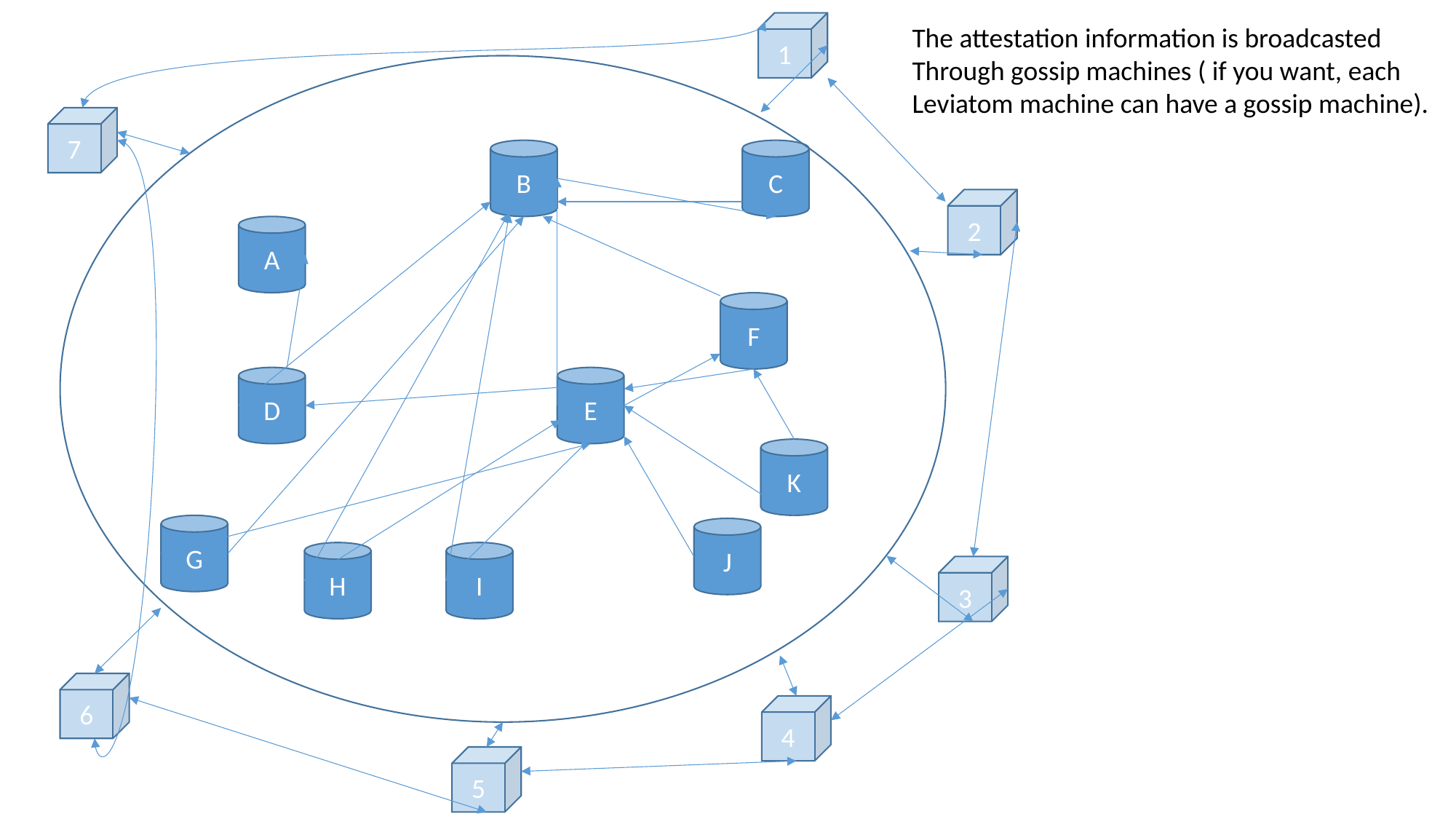

1
The attestation information is broadcasted
Through gossip machines ( if you want, each
Leviatom machine can have a gossip machine).

7
B
C
2
A
F
E
D
K
G
J
I
H
3
6
4
5